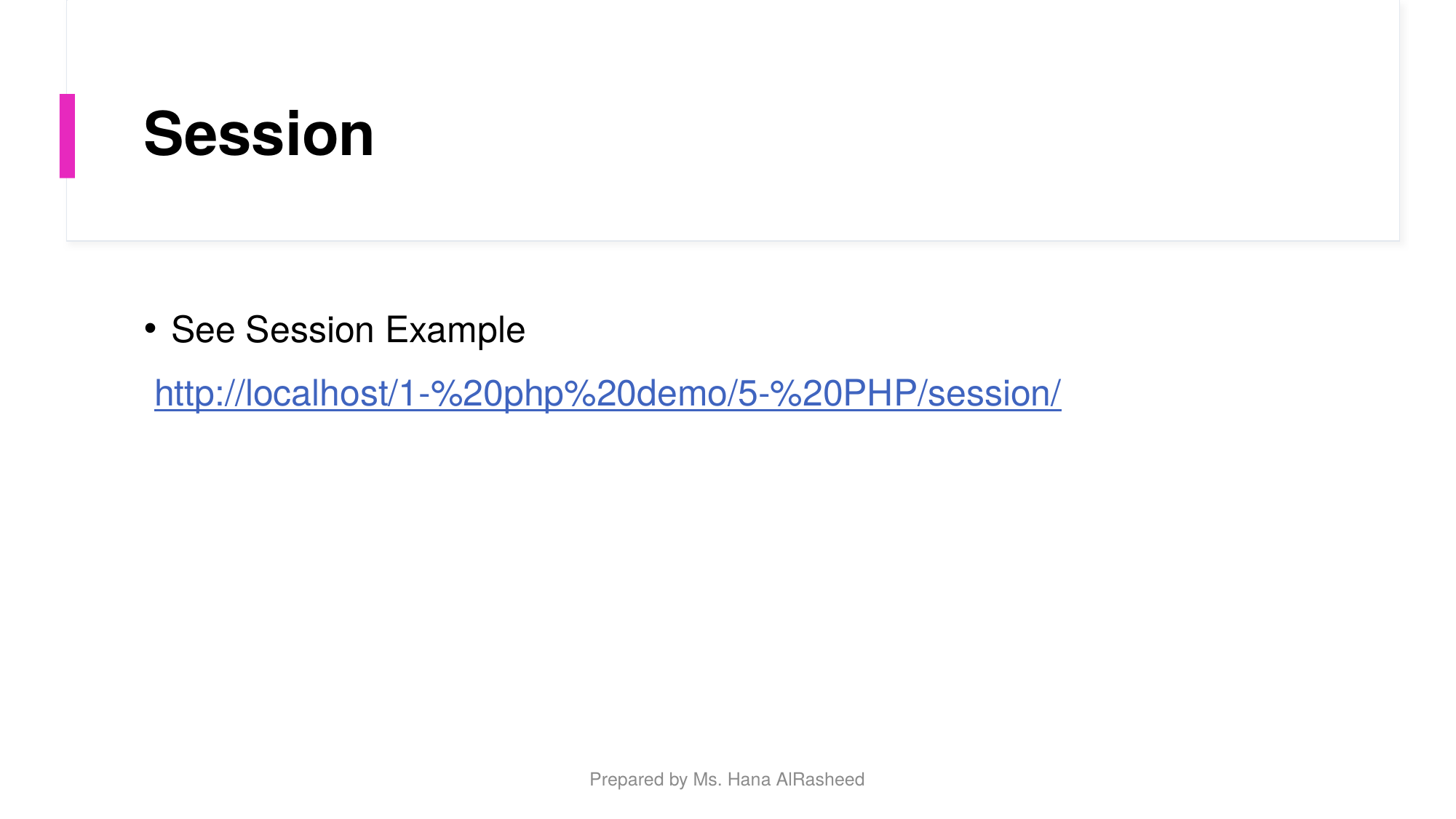

# Session
See Session Example
 http://localhost/1-%20php%20demo/5-%20PHP/session/

Prepared by Ms. Hana AlRasheed